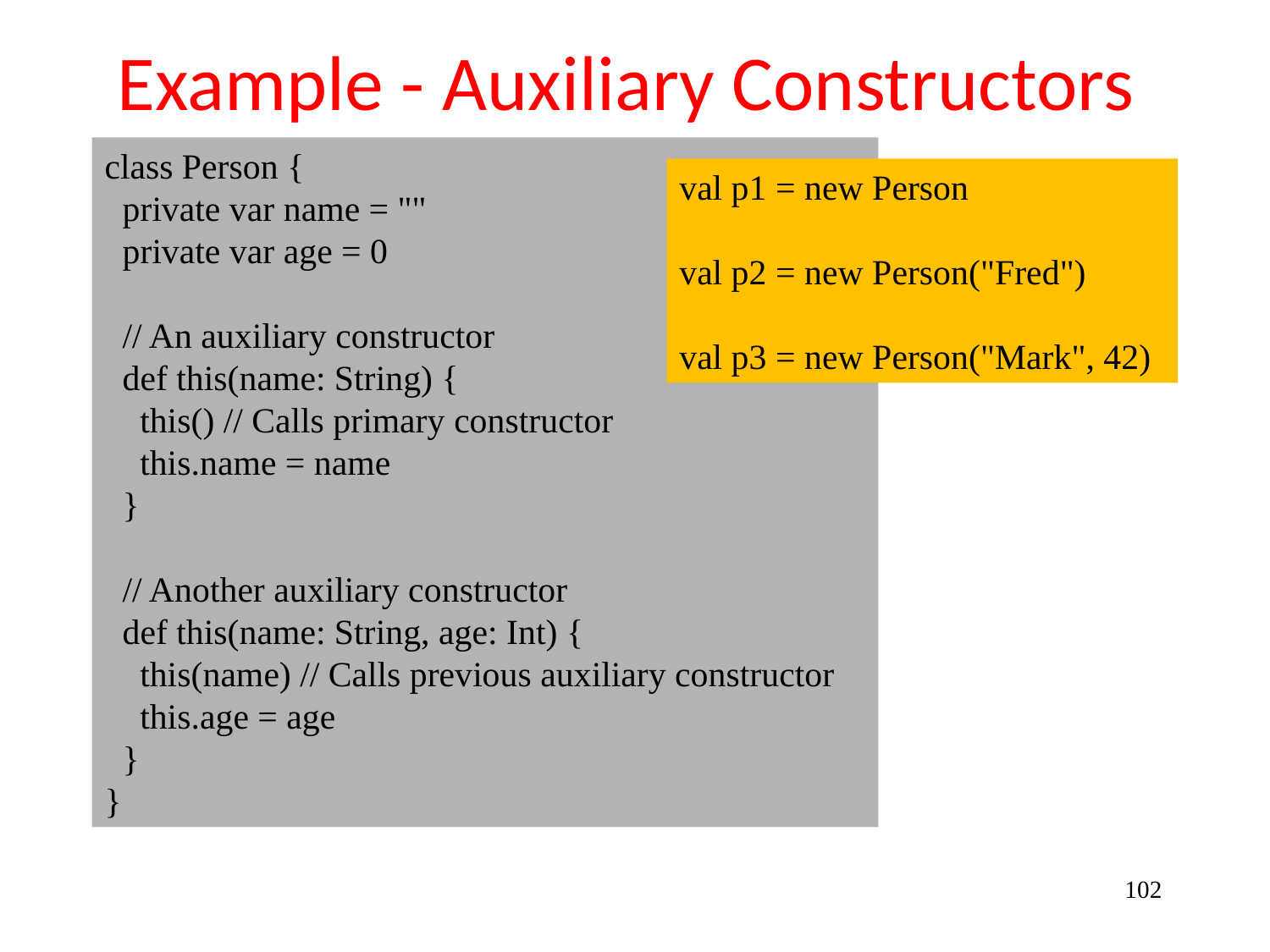

# Example - Auxiliary Constructors
class Person {
  private var name = ""
  private var age = 0
  // An auxiliary constructor
  def this(name: String) {
    this() // Calls primary constructor
    this.name = name
  }

  // Another auxiliary constructor
  def this(name: String, age: Int) {
    this(name) // Calls previous auxiliary constructor
    this.age = age
  }
}
val p1 = new Person

val p2 = new Person("Fred")

val p3 = new Person("Mark", 42)

102